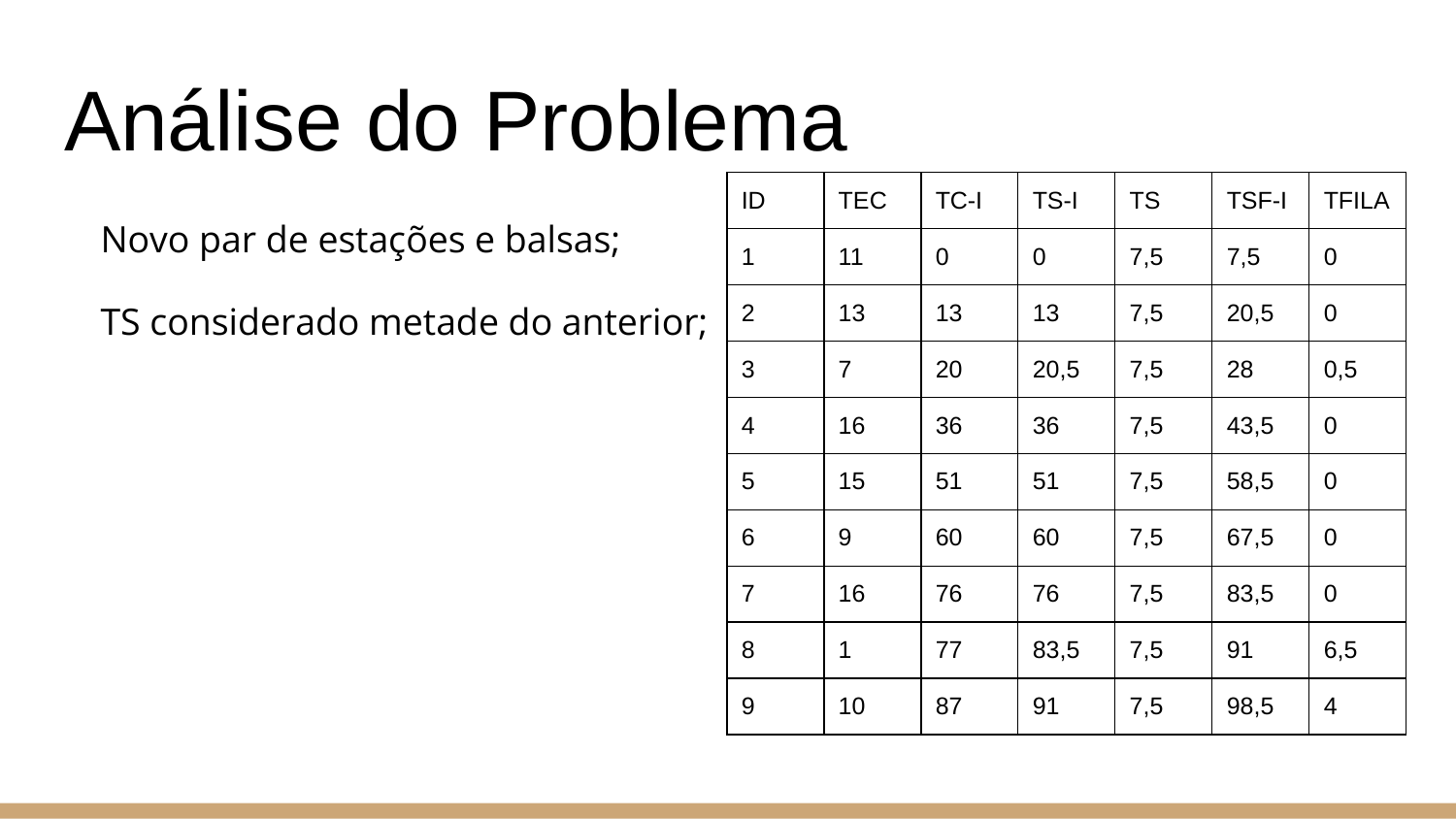

# Análise do Problema
| ID | TEC | TC-I | TS-I | TS | TSF-I | TFILA |
| --- | --- | --- | --- | --- | --- | --- |
| 1 | 11 | 0 | 0 | 7,5 | 7,5 | 0 |
| 2 | 13 | 13 | 13 | 7,5 | 20,5 | 0 |
| 3 | 7 | 20 | 20,5 | 7,5 | 28 | 0,5 |
| 4 | 16 | 36 | 36 | 7,5 | 43,5 | 0 |
| 5 | 15 | 51 | 51 | 7,5 | 58,5 | 0 |
| 6 | 9 | 60 | 60 | 7,5 | 67,5 | 0 |
| 7 | 16 | 76 | 76 | 7,5 | 83,5 | 0 |
| 8 | 1 | 77 | 83,5 | 7,5 | 91 | 6,5 |
| 9 | 10 | 87 | 91 | 7,5 | 98,5 | 4 |
Novo par de estações e balsas;
TS considerado metade do anterior;